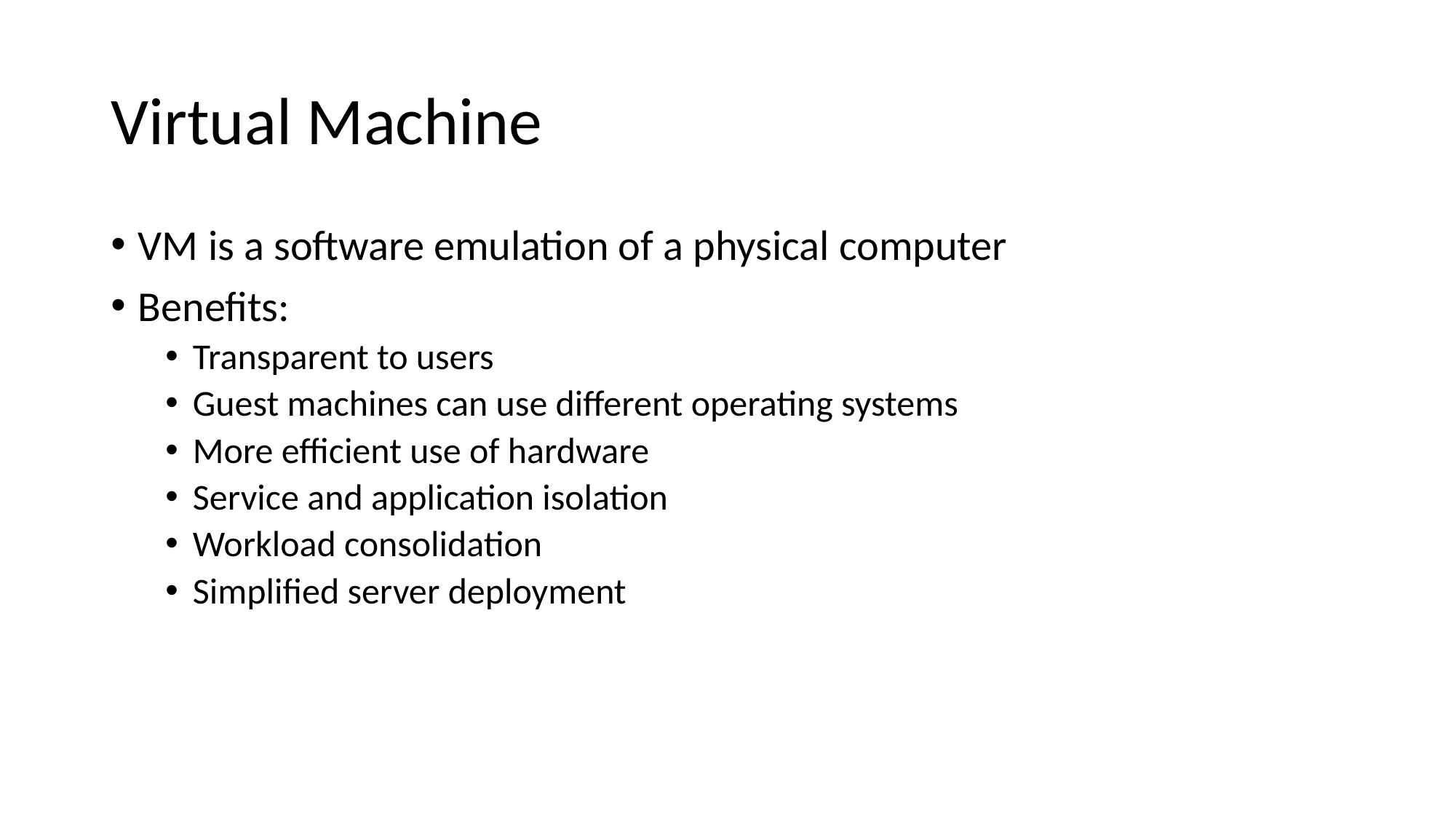

# Virtual Machine
VM is a software emulation of a physical computer
Benefits:
Transparent to users
Guest machines can use different operating systems
More efficient use of hardware
Service and application isolation
Workload consolidation
Simplified server deployment